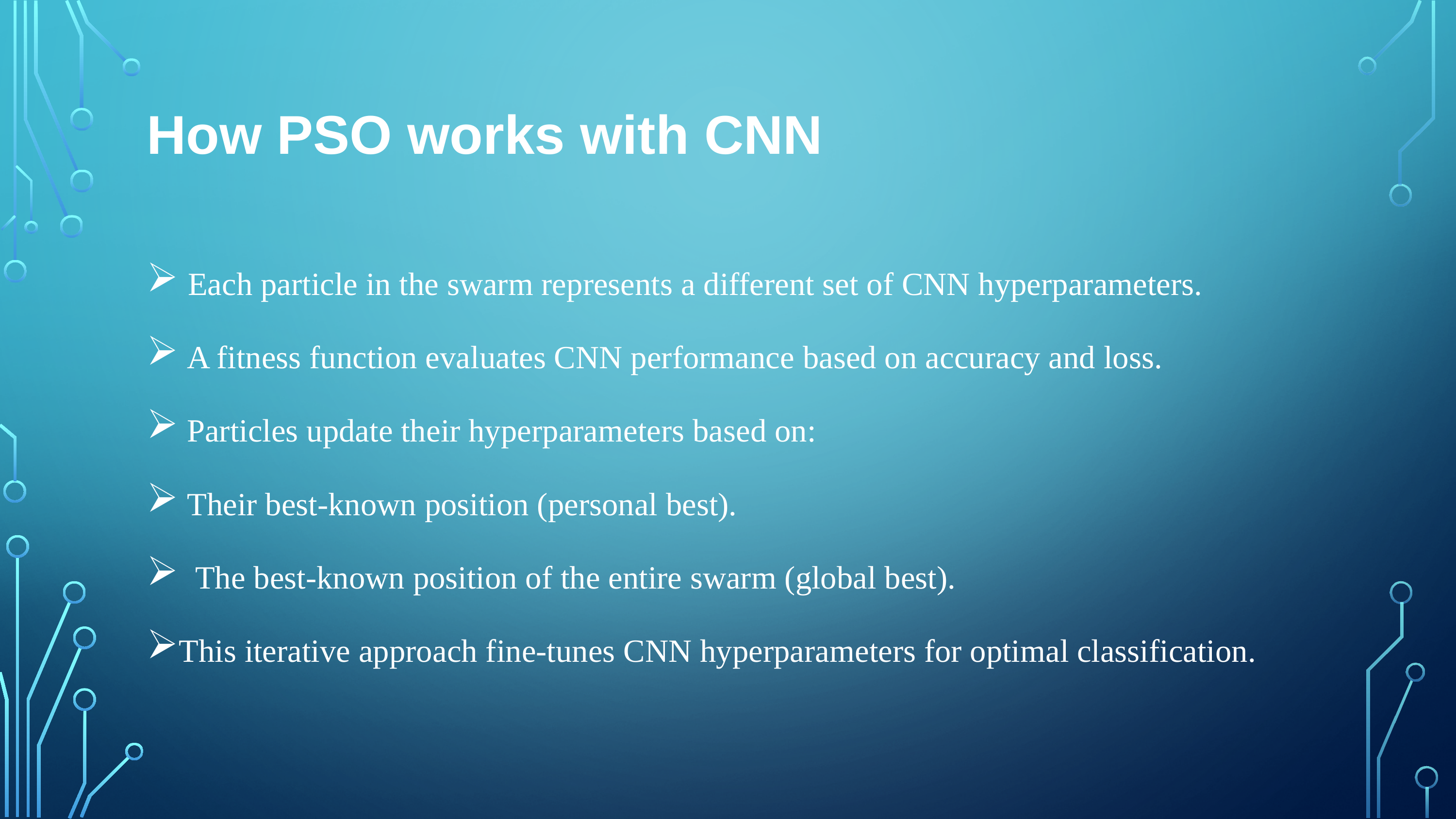

# How PSO works with CNN
 Each particle in the swarm represents a different set of CNN hyperparameters.
 A fitness function evaluates CNN performance based on accuracy and loss.
 Particles update their hyperparameters based on:
 Their best-known position (personal best).
  The best-known position of the entire swarm (global best).
This iterative approach fine-tunes CNN hyperparameters for optimal classification.